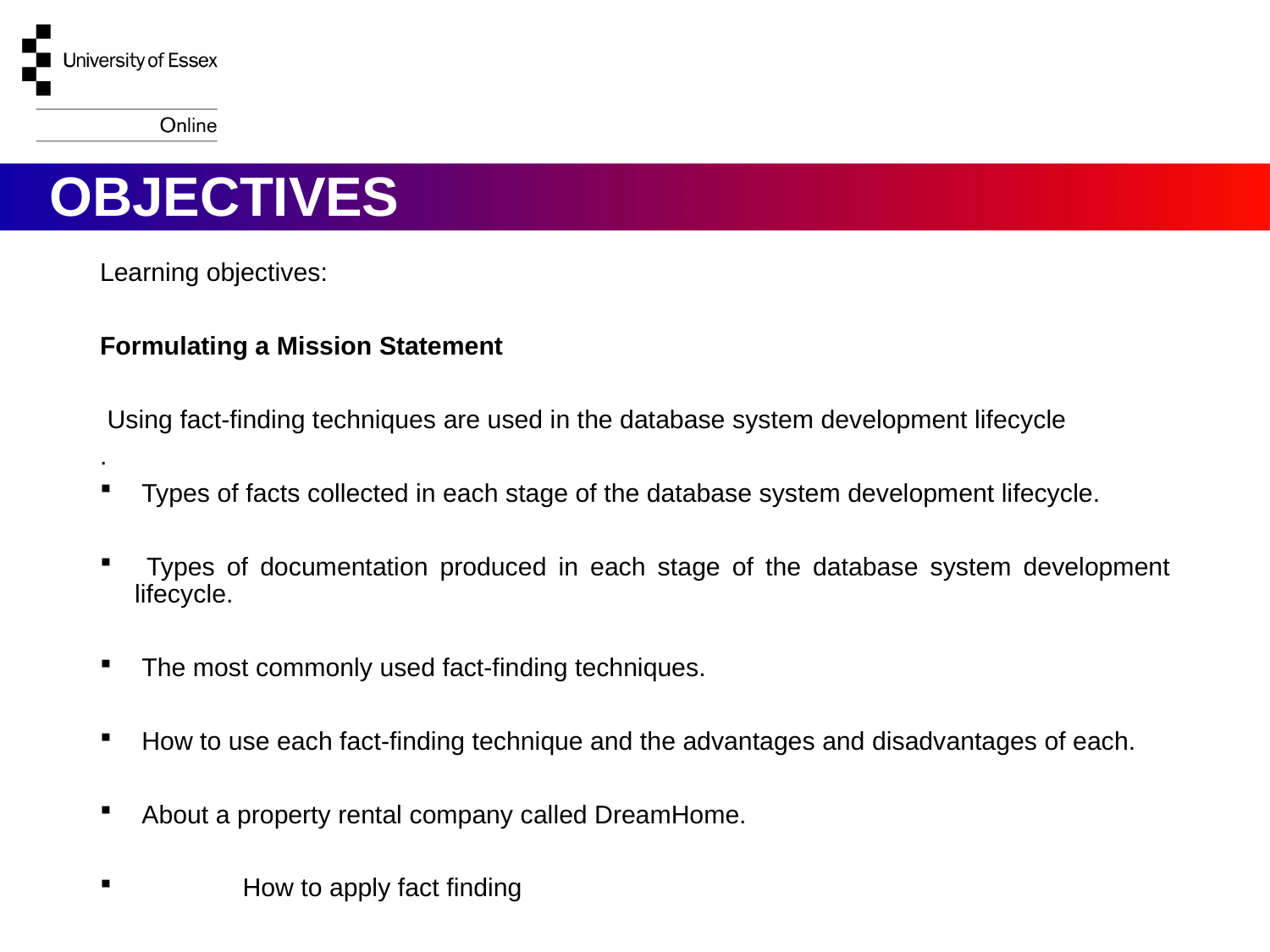

# OBJECTIVES
Learning objectives:

Formulating a Mission Statement

 Using fact-finding techniques are used in the database system development lifecycle
.
	 Types of facts collected in each stage of the database system development lifecycle.

	 Types of documentation produced in each stage of the database system development lifecycle.

	 The most commonly used fact-finding techniques.

	 How to use each fact-finding technique and the advantages and disadvantages of each.

	 About a property rental company called DreamHome.

               How to apply fact finding